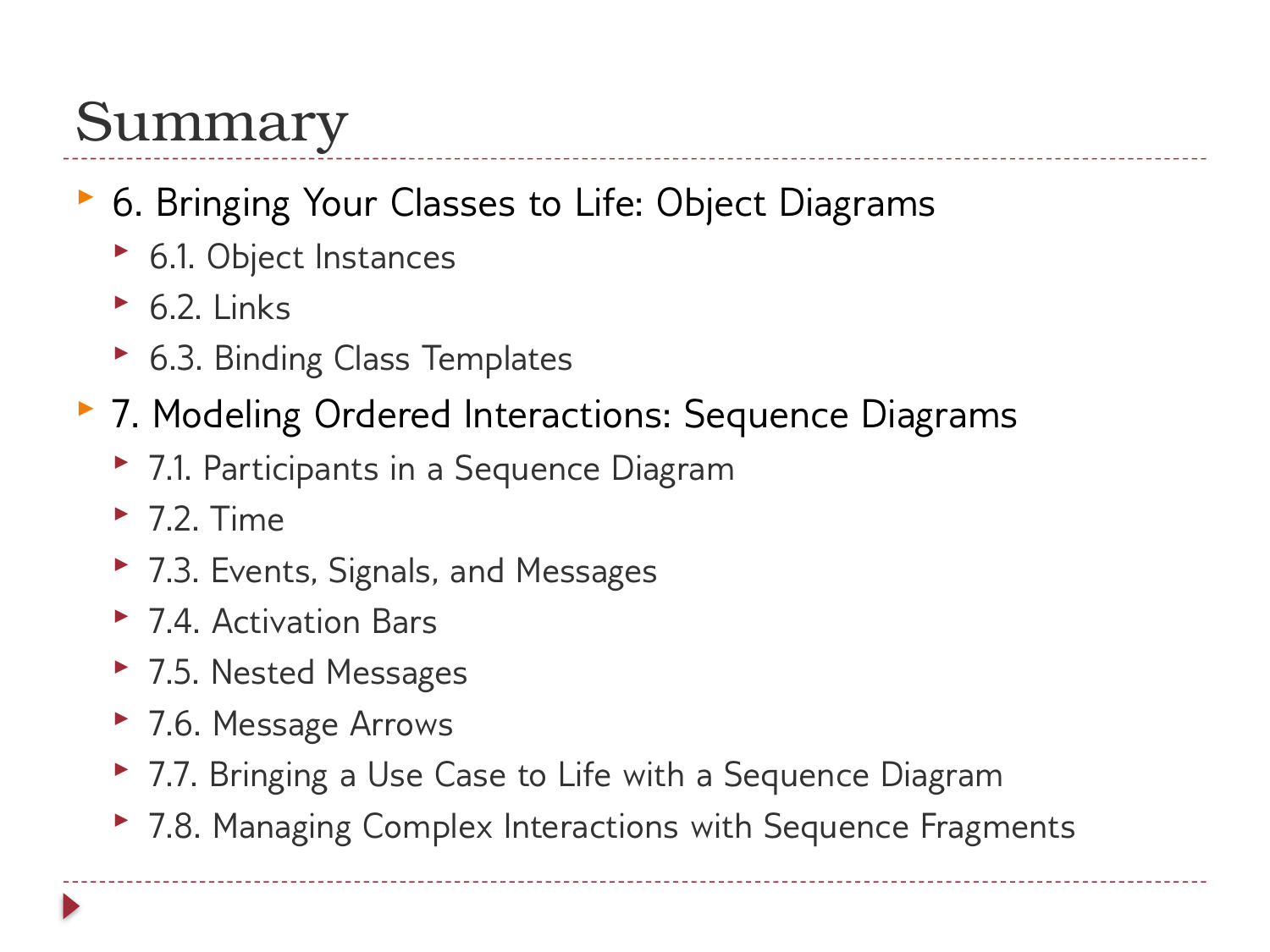

# Summary
6. Bringing Your Classes to Life: Object Diagrams
6.1. Object Instances
6.2. Links
6.3. Binding Class Templates
7. Modeling Ordered Interactions: Sequence Diagrams
7.1. Participants in a Sequence Diagram
7.2. Time
7.3. Events, Signals, and Messages
7.4. Activation Bars
7.5. Nested Messages
7.6. Message Arrows
7.7. Bringing a Use Case to Life with a Sequence Diagram
7.8. Managing Complex Interactions with Sequence Fragments